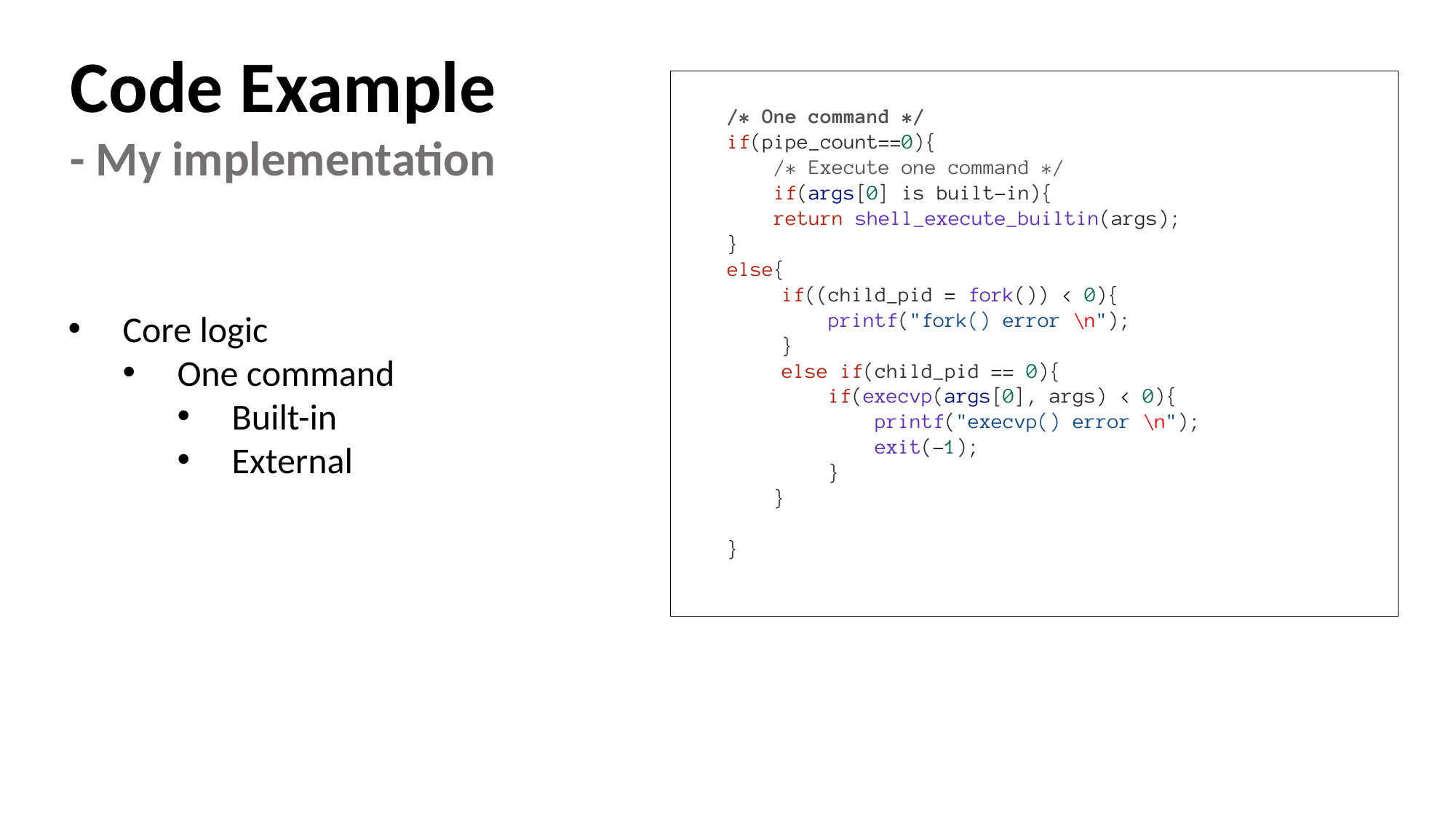

Code Example
- My implementation

    /* One command */
    if(pipe_count==0){
        /* Execute one command */
        if(args[0] is built-in){
        return shell_execute_builtin(args);
    }
    else{
    if((child_pid = fork()) < 0){
        printf("fork() error \n");
    }
    else if(child_pid == 0){
        if(execvp(args[0], args) < 0){
            printf("execvp() error \n");
            exit(-1);
        }
        }

    }

Core logic
One command
Built-in
External